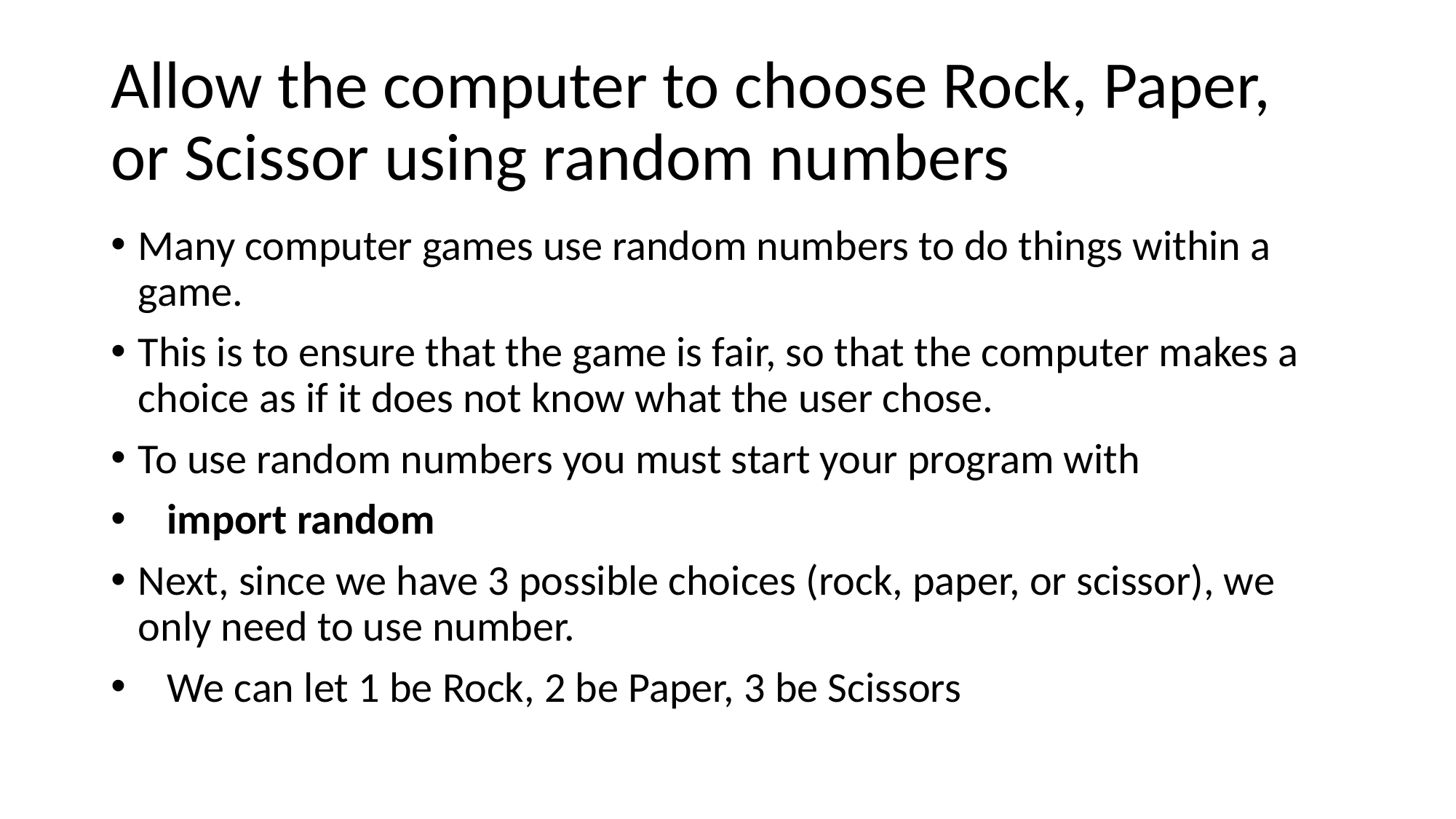

# Allow the computer to choose Rock, Paper, or Scissor using random numbers
Many computer games use random numbers to do things within a game.
This is to ensure that the game is fair, so that the computer makes a choice as if it does not know what the user chose.
To use random numbers you must start your program with
   import random
Next, since we have 3 possible choices (rock, paper, or scissor), we only need to use number.
   We can let 1 be Rock, 2 be Paper, 3 be Scissors